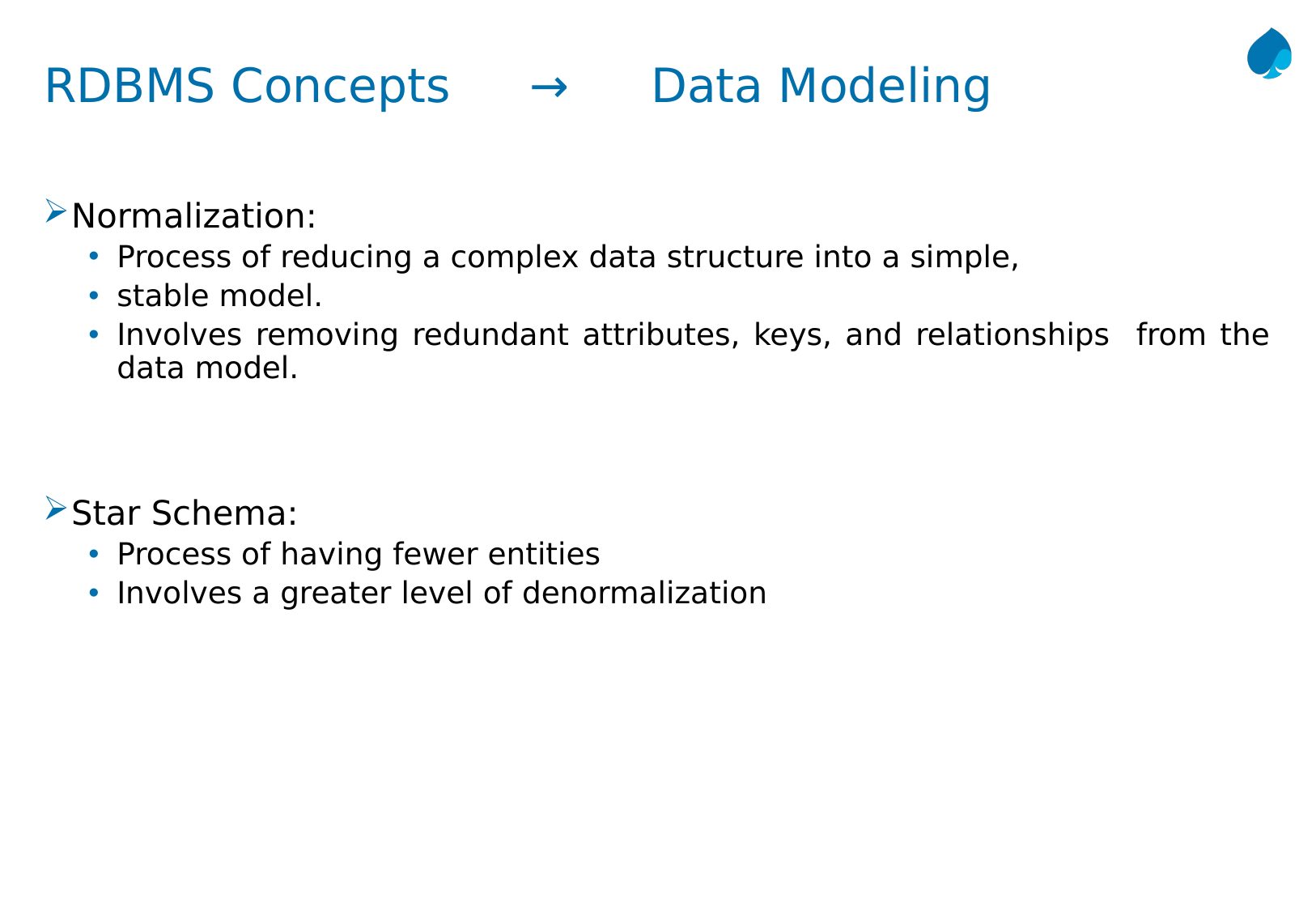

# RDBMS Concepts	→	Data Modeling
Normalization:
Process of reducing a complex data structure into a simple,
stable model.
Involves removing redundant attributes, keys, and relationships  from the data model.

Star Schema:
Process of having fewer entities
Involves a greater level of denormalization